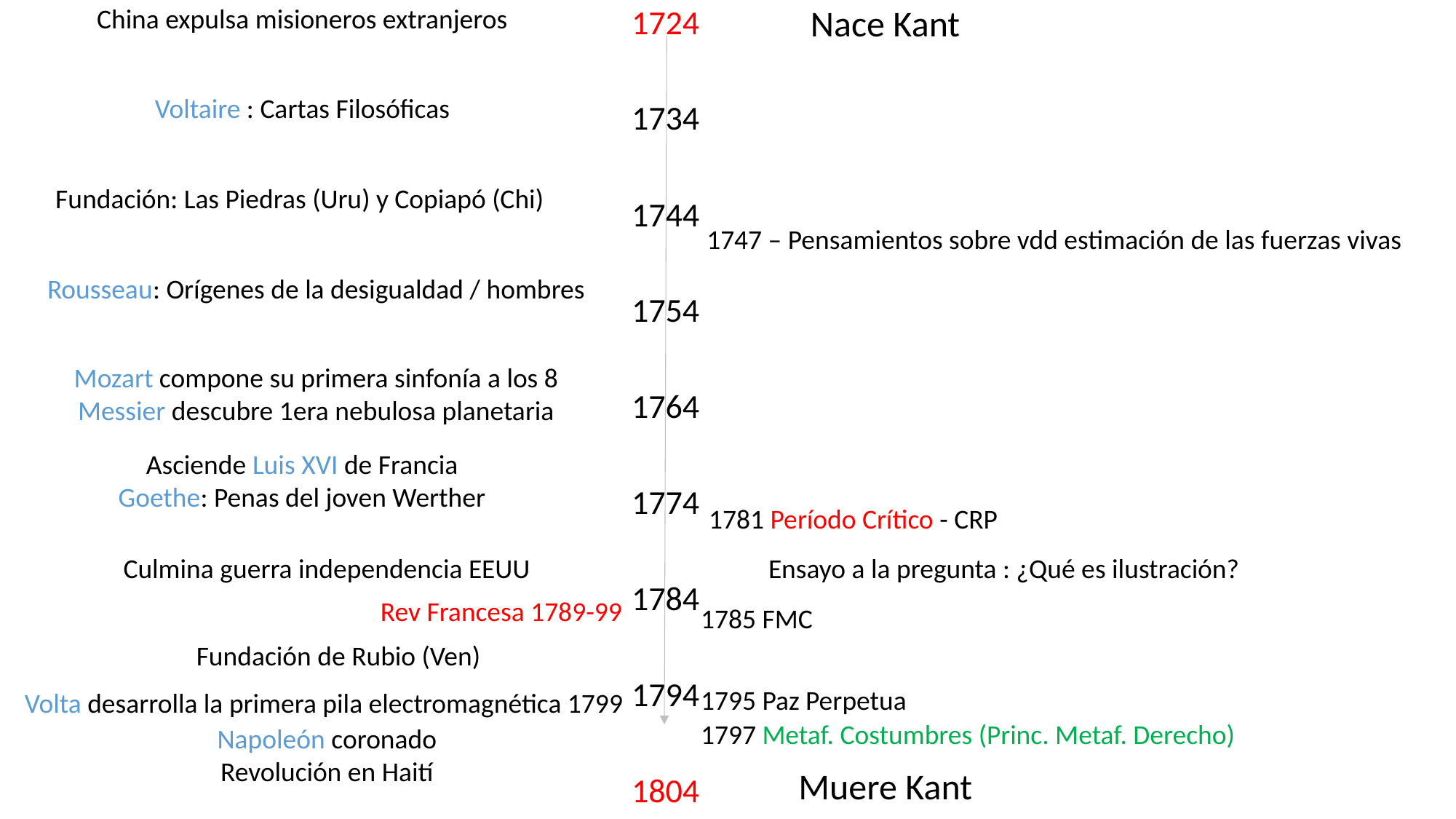

1724

1734

1744

1754

1764

1774

1784

1794

1804

China expulsa misioneros extranjeros

Nace Kant

Muere Kant
Voltaire : Cartas Filosóficas
Fundación: Las Piedras (Uru) y Copiapó (Chi)
1747 – Pensamientos sobre vdd estimación de las fuerzas vivas
Rousseau: Orígenes de la desigualdad / hombres
Mozart compone su primera sinfonía a los 8
Messier descubre 1era nebulosa planetaria
Asciende Luis XVI de Francia
Goethe: Penas del joven Werther
1781 Período Crítico - CRP
Culmina guerra independencia EEUU
Ensayo a la pregunta : ¿Qué es ilustración?
Rev Francesa 1789-99
1785 FMC
Fundación de Rubio (Ven)
1795 Paz Perpetua
Volta desarrolla la primera pila electromagnética 1799
1797 Metaf. Costumbres (Princ. Metaf. Derecho)
Napoleón coronado
Revolución en Haití